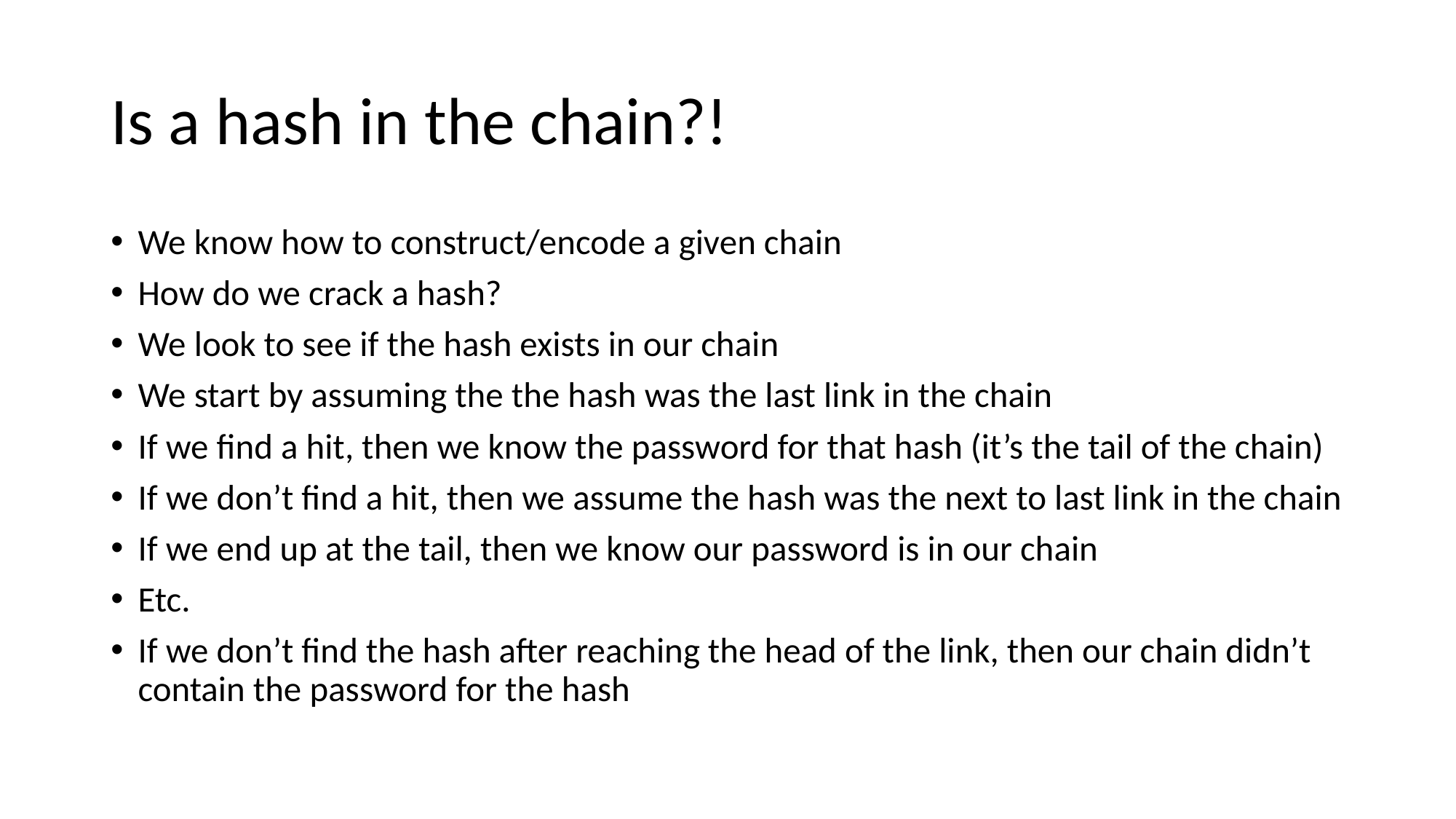

# Is a hash in the chain?!
We know how to construct/encode a given chain
How do we crack a hash?
We look to see if the hash exists in our chain
We start by assuming the the hash was the last link in the chain
If we find a hit, then we know the password for that hash (it’s the tail of the chain)
If we don’t find a hit, then we assume the hash was the next to last link in the chain
If we end up at the tail, then we know our password is in our chain
Etc.
If we don’t find the hash after reaching the head of the link, then our chain didn’t contain the password for the hash